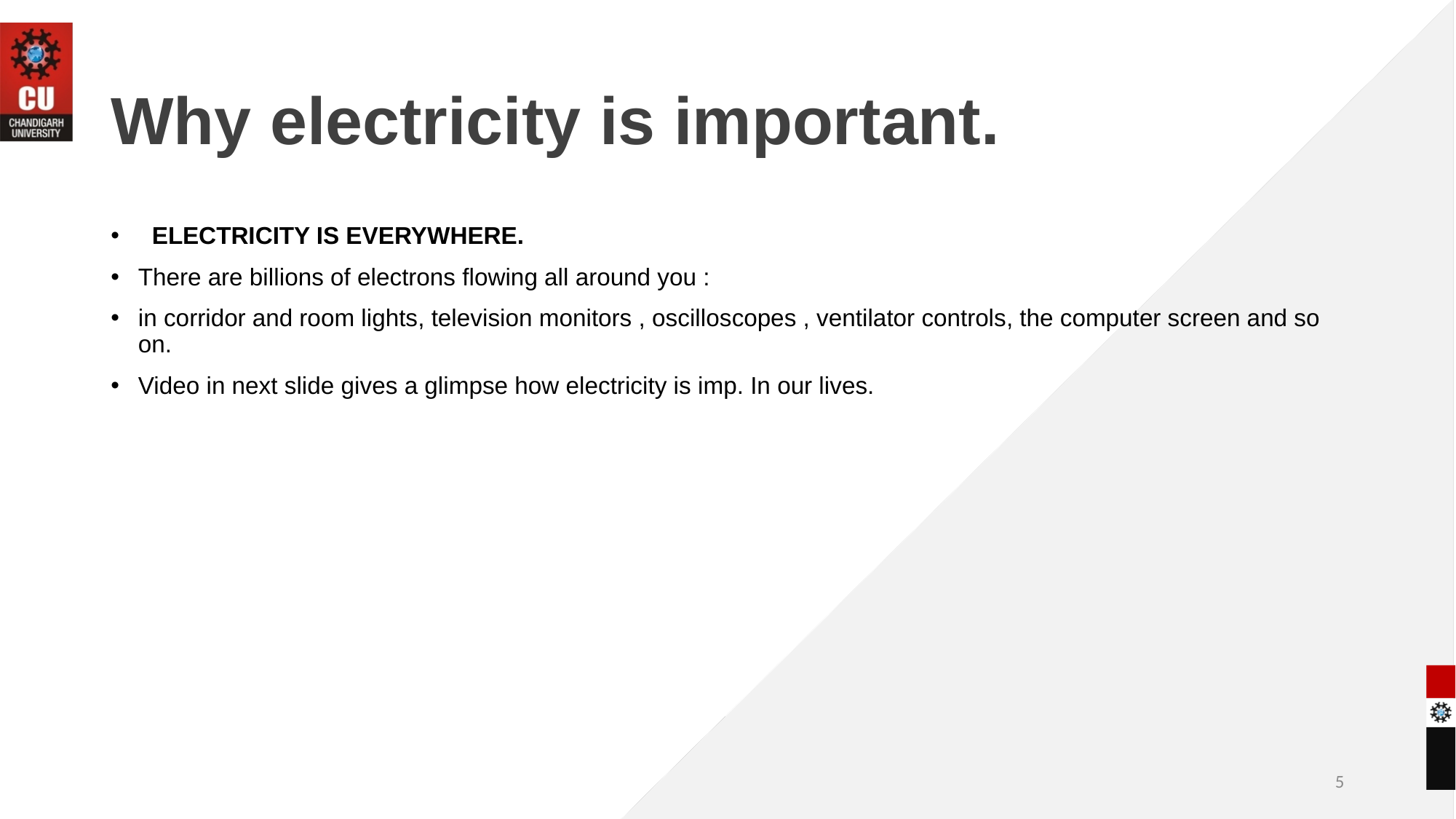

# Why electricity is important.
ELECTRICITY IS EVERYWHERE.
There are billions of electrons flowing all around you :
in corridor and room lights, television monitors , oscilloscopes , ventilator controls, the computer screen and so on.
Video in next slide gives a glimpse how electricity is imp. In our lives.
5